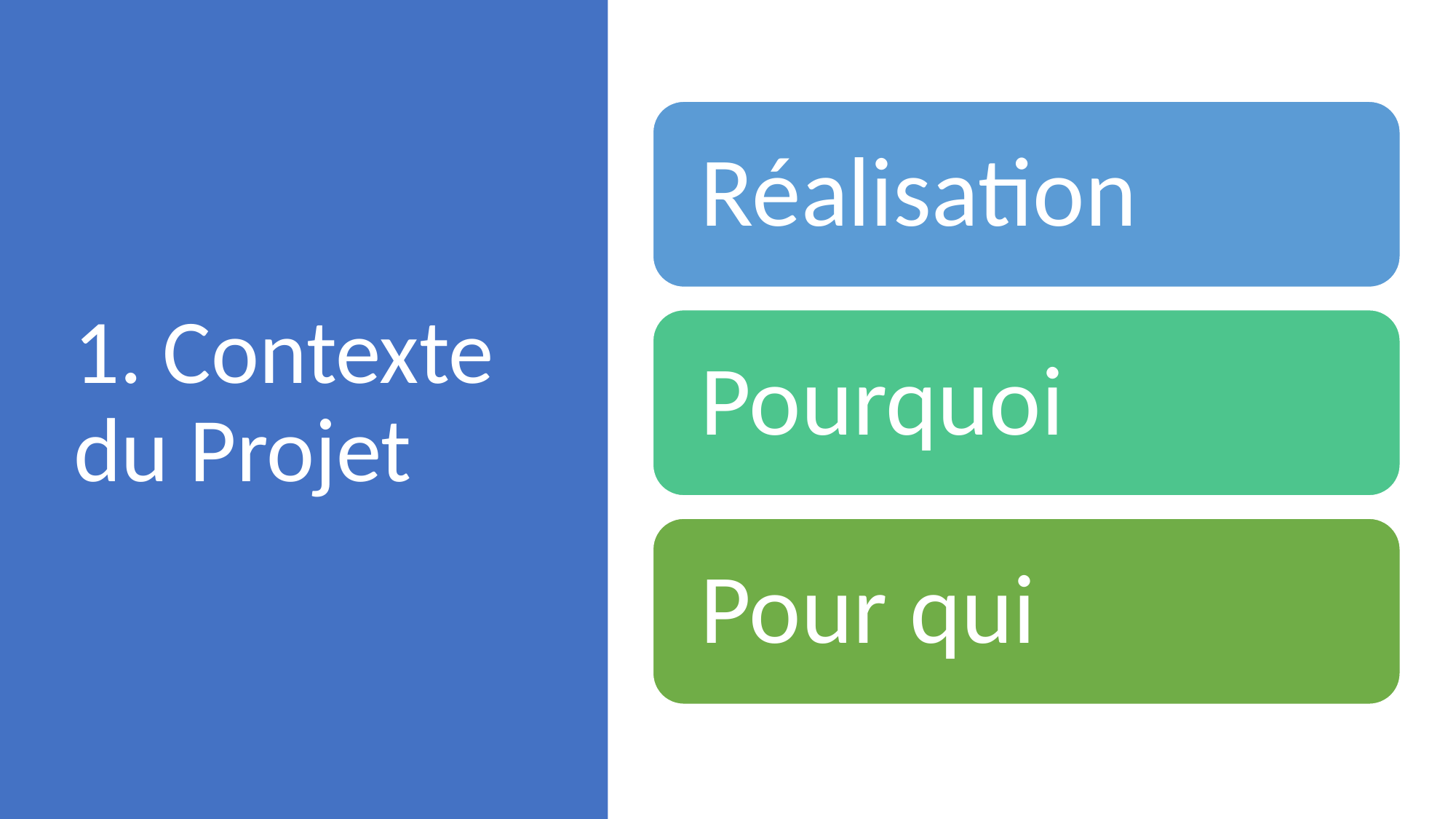

# 1. Contexte du Projet
Réalisation
Pourquoi
Pour qui